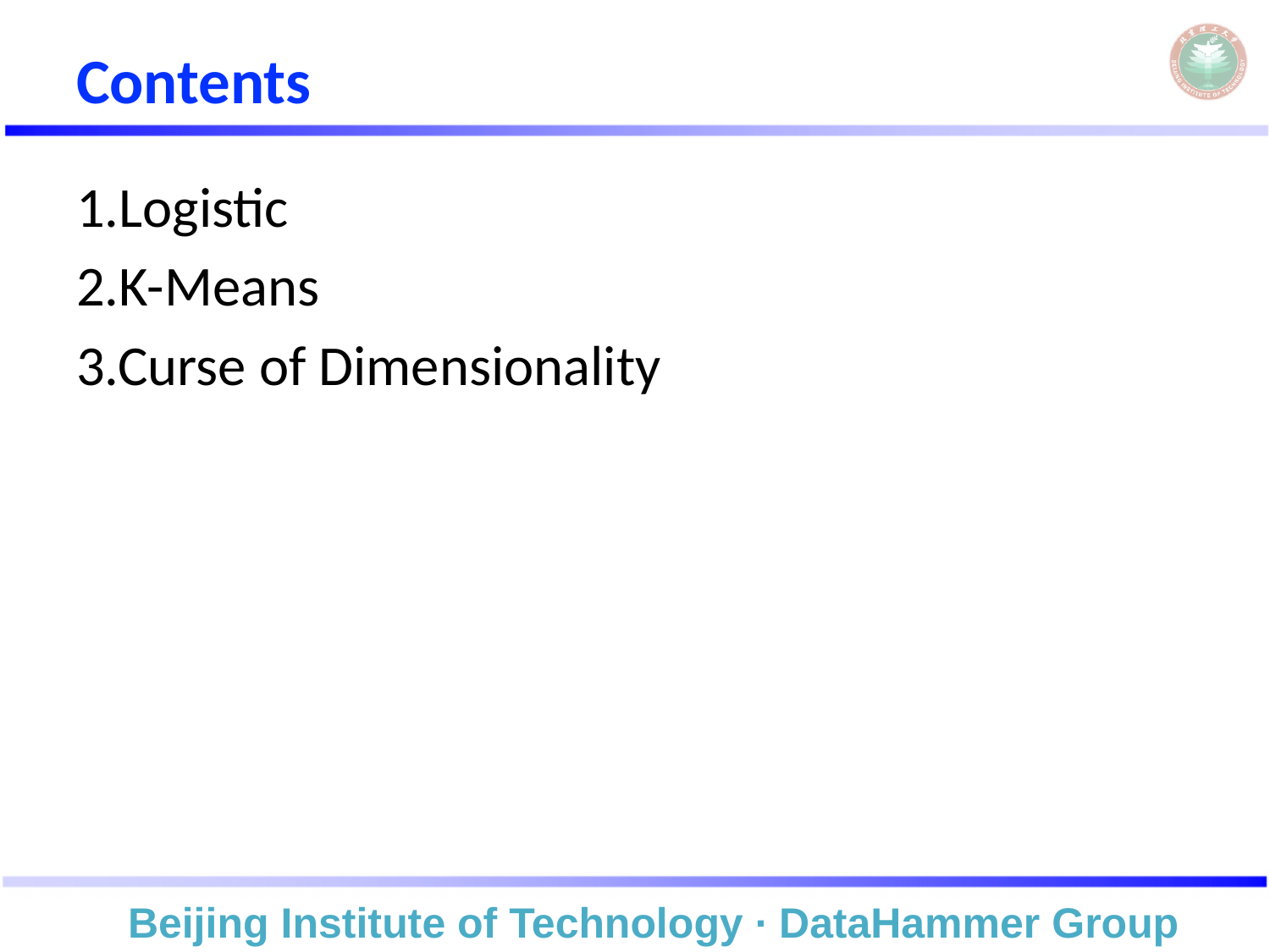

# Contents
1.Logistic
2.K-Means
3.Curse of Dimensionality